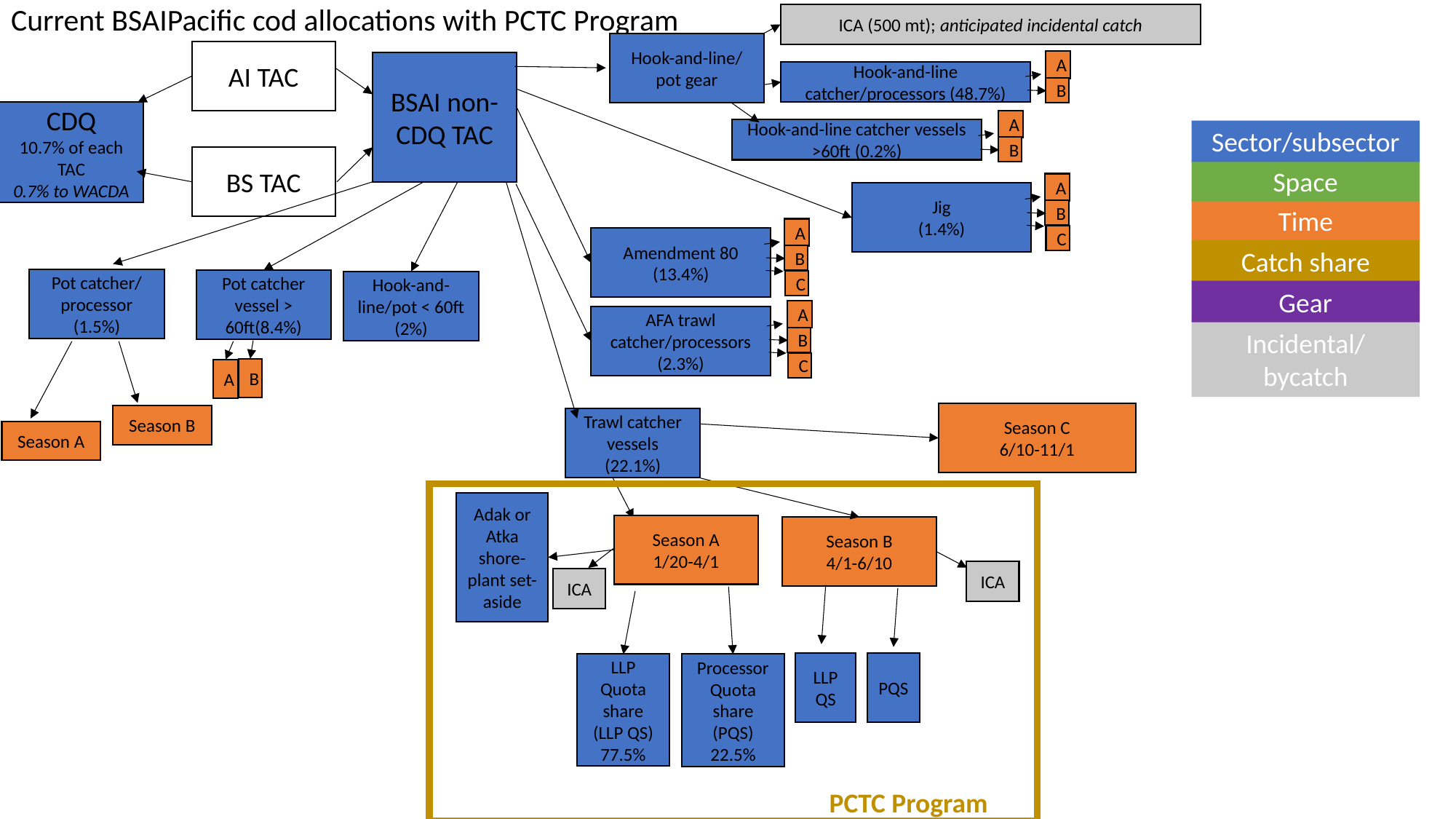

# Current BSAIPacific cod allocations with PCTC Program
ICA (500 mt); anticipated incidental catch
Hook-and-line/pot gear
AI TAC
A
BSAI non-CDQ TAC
Hook-and-line catcher/processors (48.7%)
B
CDQ
10.7% of each TAC
0.7% to WACDA
A
Hook-and-line catcher vessels >60ft (0.2%)
Sector/subsector
B
BS TAC
Space
A
Jig
(1.4%)
Time
B
A
C
Amendment 80 (13.4%)
Catch share
B
Pot catcher/ processor (1.5%)
Pot catcher vessel > 60ft(8.4%)
C
Hook-and-line/pot < 60ft (2%)
Gear
A
AFA trawl catcher/processors (2.3%)
Incidental/
bycatch
B
C
B
A
Season C
6/10-11/1
Season B
Trawl catcher vessels
(22.1%)
Season A

Adak or Atka shore-plant set-aside
Season A
1/20-4/1
Season B
4/1-6/10
ICA
ICA
LLP QS
PQS
LLP Quota share (LLP QS)
77.5%
Processor Quota share (PQS)
22.5%
PCTC Program